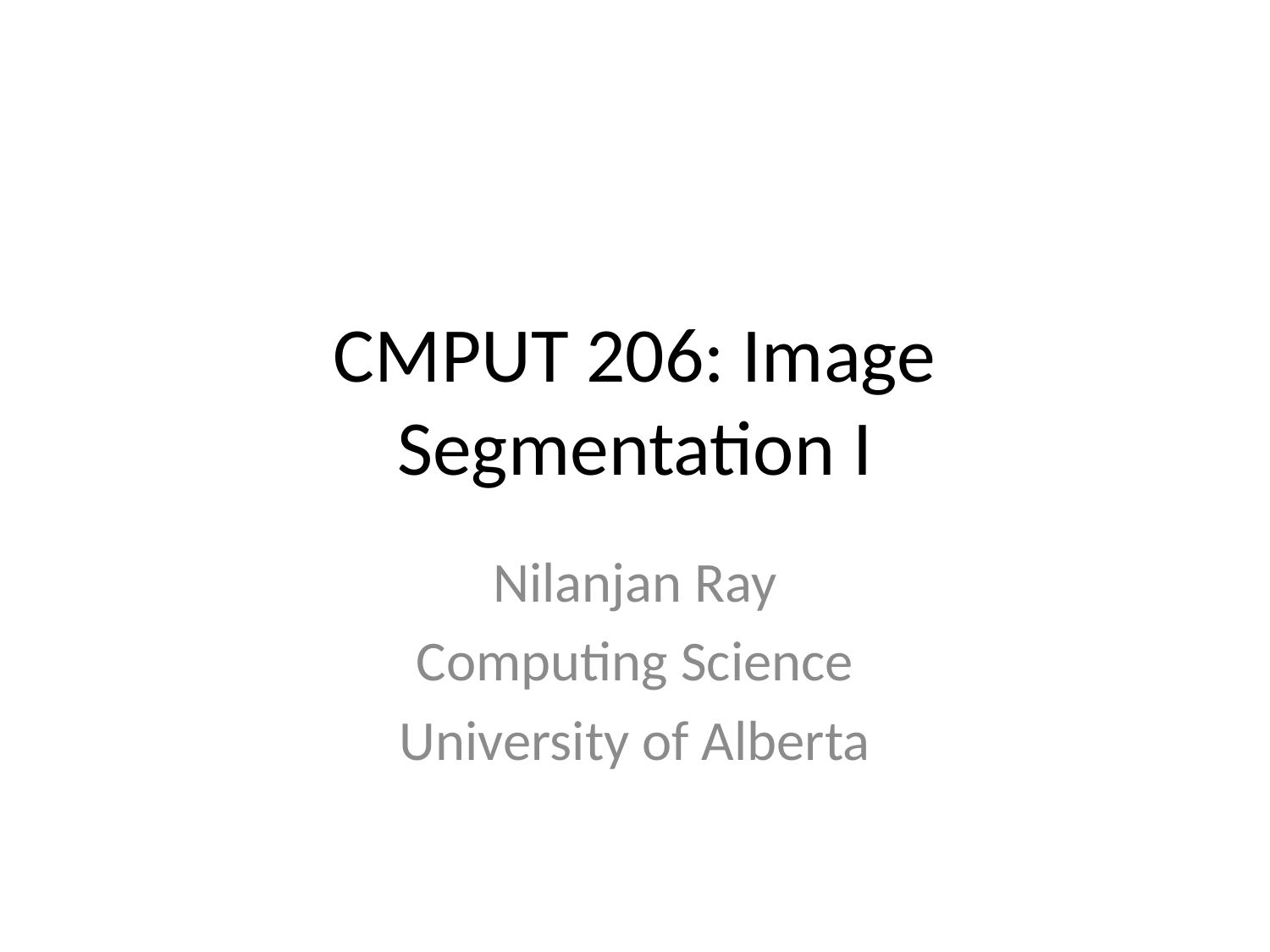

# CMPUT 206: Image Segmentation I
Nilanjan Ray
Computing Science
University of Alberta